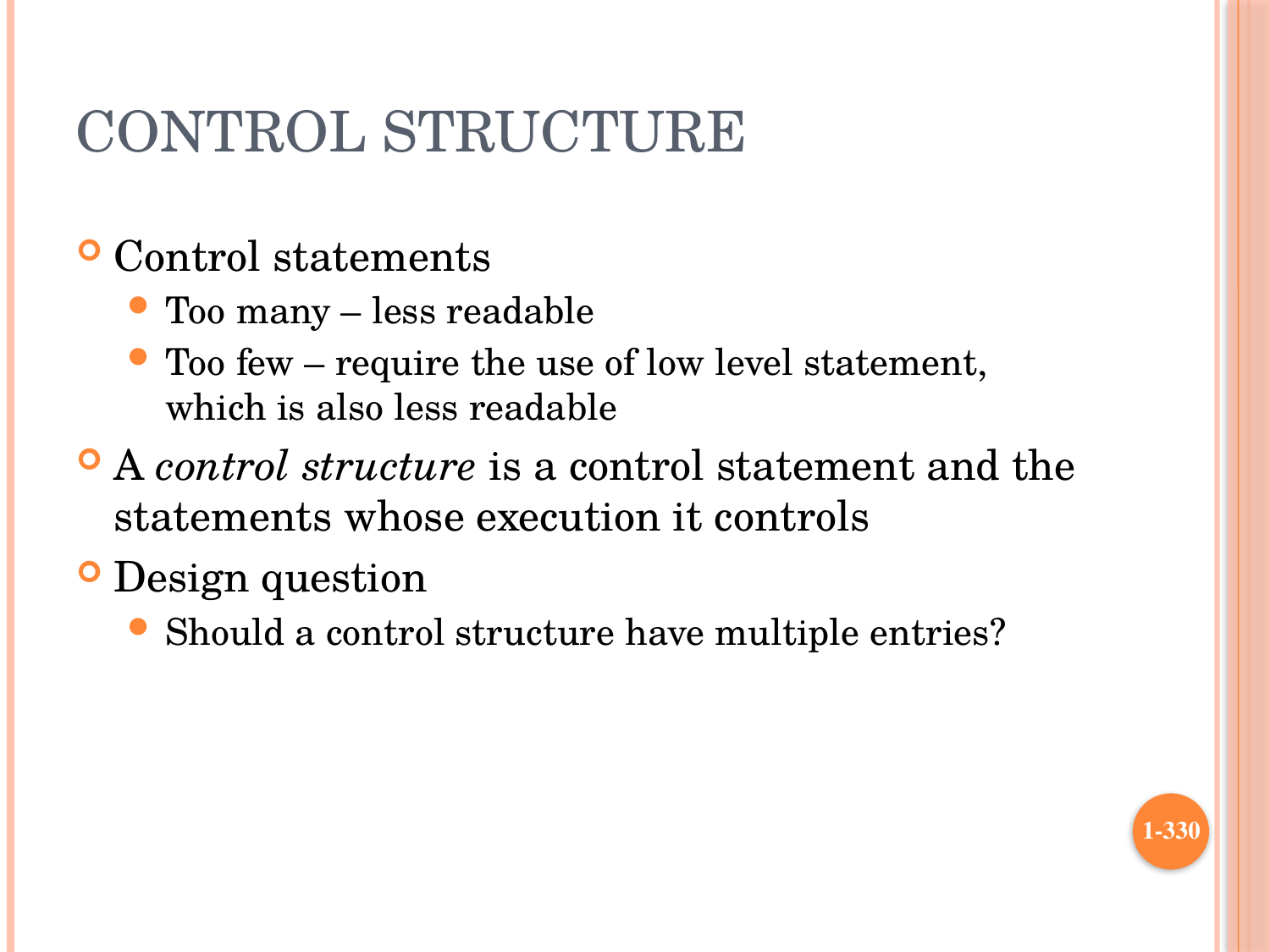

# Control Structure
Control statements
Too many – less readable
Too few – require the use of low level statement, which is also less readable
A control structure is a control statement and the statements whose execution it controls
Design question
Should a control structure have multiple entries?

1-330